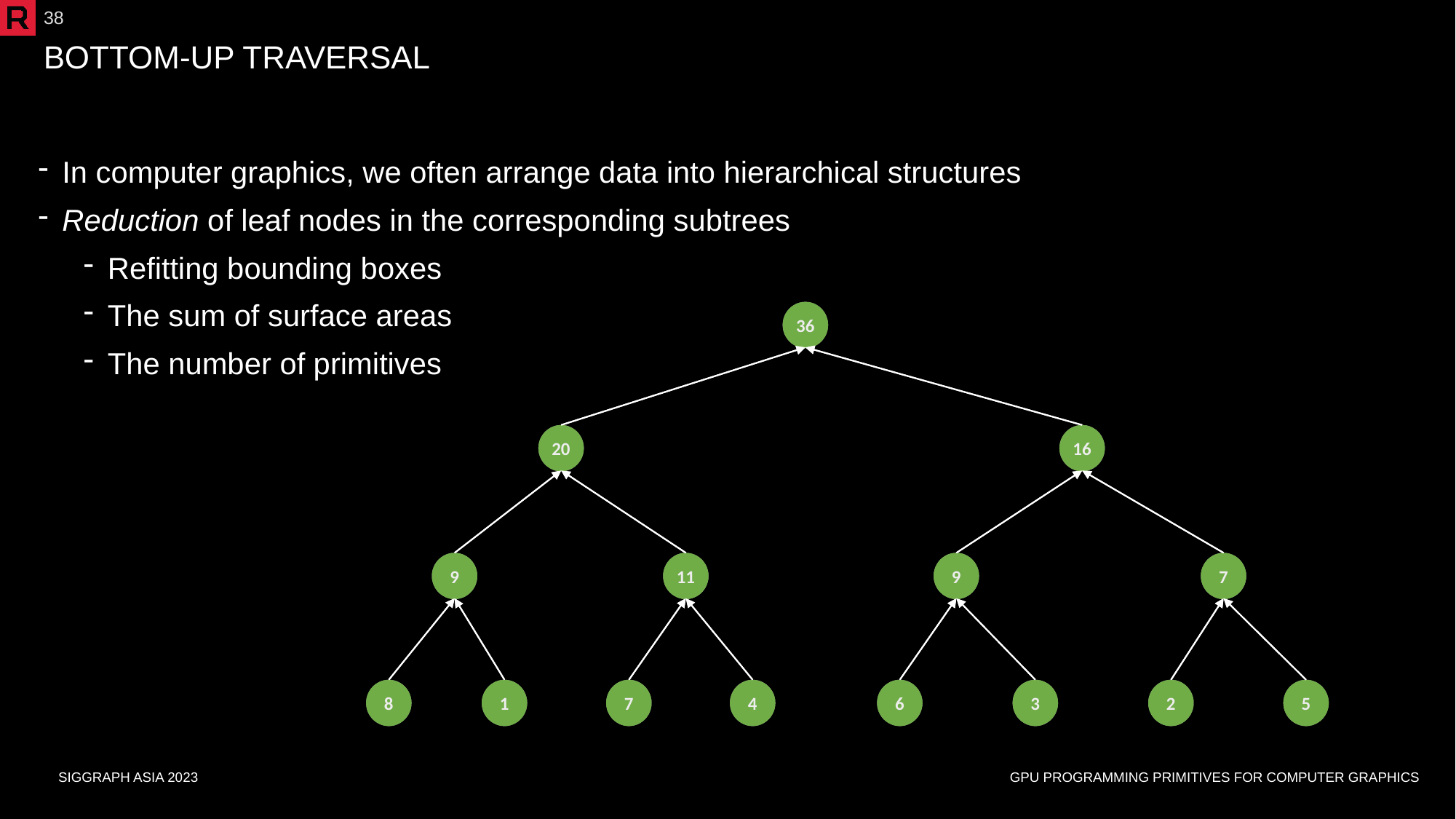

38
# Bottom-Up Traversal

In computer graphics, we often arrange data into hierarchical structures
Reduction of leaf nodes in the corresponding subtrees
Refitting bounding boxes
The sum of surface areas
The number of primitives

36
20
16
9
11
9
7
8
1
7
4
6
3
2
5